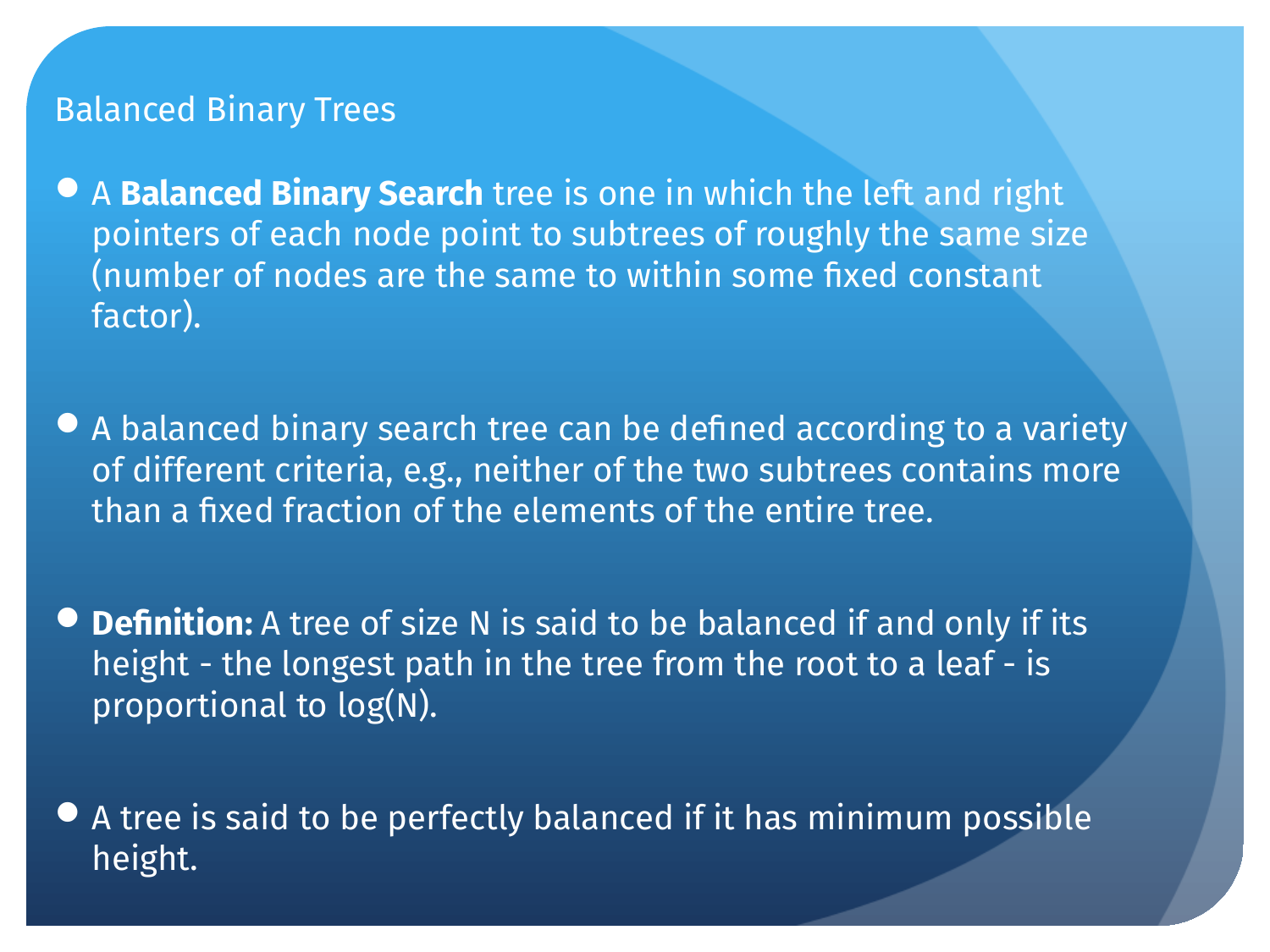

# Balanced Binary Trees
A Balanced Binary Search tree is one in which the left and right pointers of each node point to subtrees of roughly the same size (number of nodes are the same to within some fixed constant factor).
A balanced binary search tree can be defined according to a variety of different criteria, e.g., neither of the two subtrees contains more than a fixed fraction of the elements of the entire tree.
Definition: A tree of size N is said to be balanced if and only if its height - the longest path in the tree from the root to a leaf - is proportional to log(N).
A tree is said to be perfectly balanced if it has minimum possible height.